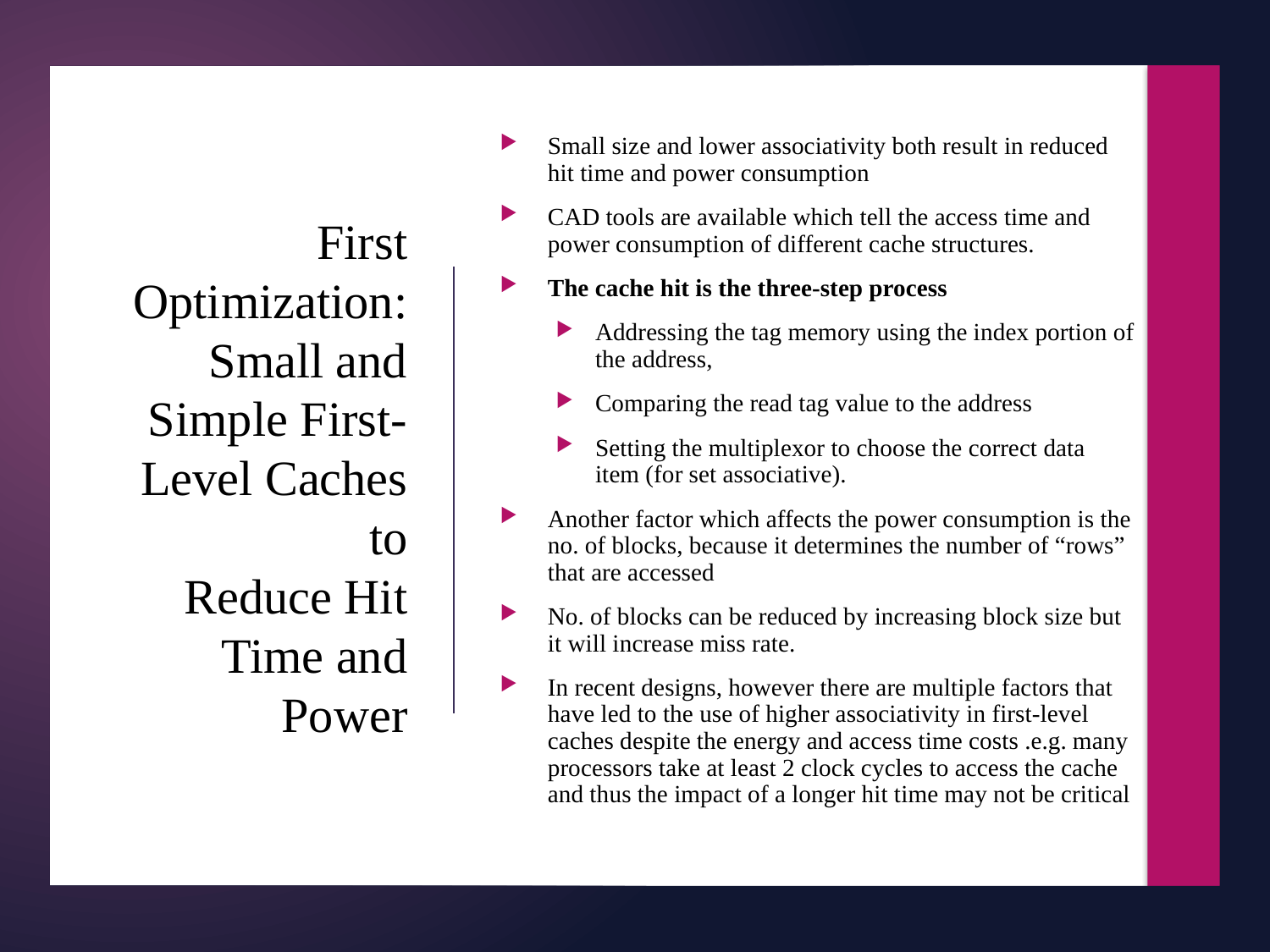

6

Small size and lower associativity both result in reduced hit time and power consumption
CAD tools are available which tell the access time and power consumption of different cache structures.
The cache hit is the three-step process
Addressing the tag memory using the index portion of the address,
Comparing the read tag value to the address
Setting the multiplexor to choose the correct data item (for set associative).
Another factor which affects the power consumption is the no. of blocks, because it determines the number of “rows” that are accessed
No. of blocks can be reduced by increasing block size but it will increase miss rate.
In recent designs, however there are multiple factors that have led to the use of higher associativity in first-level caches despite the energy and access time costs .e.g. many processors take at least 2 clock cycles to access the cache and thus the impact of a longer hit time may not be critical

# First Optimization: Small and Simple First-Level Caches to Reduce Hit Time and Power